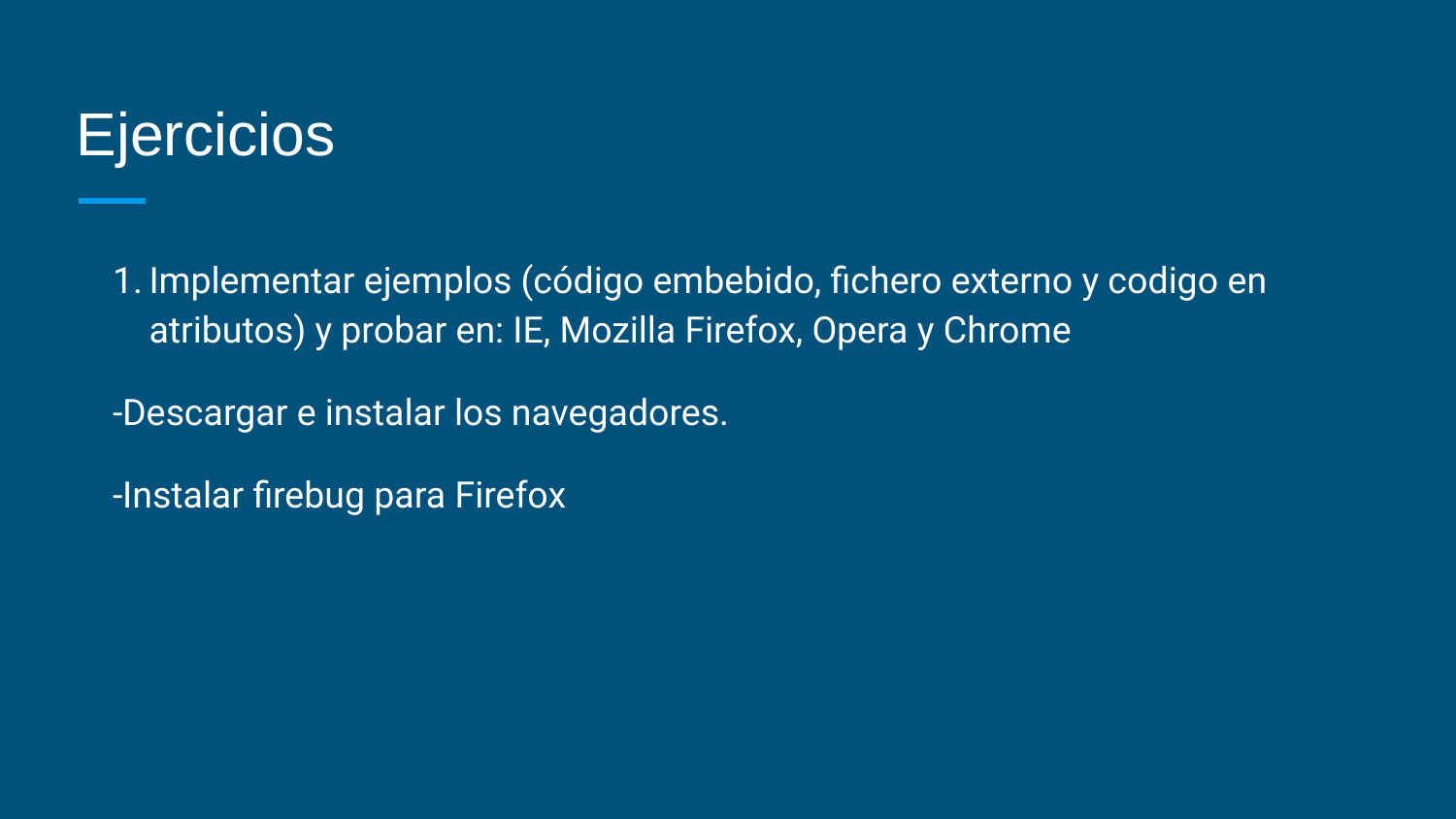

# Ejercicios
Implementar ejemplos (código embebido, fichero externo y codigo en atributos) y probar en: IE, Mozilla Firefox, Opera y Chrome
-Descargar e instalar los navegadores.
-Instalar firebug para Firefox